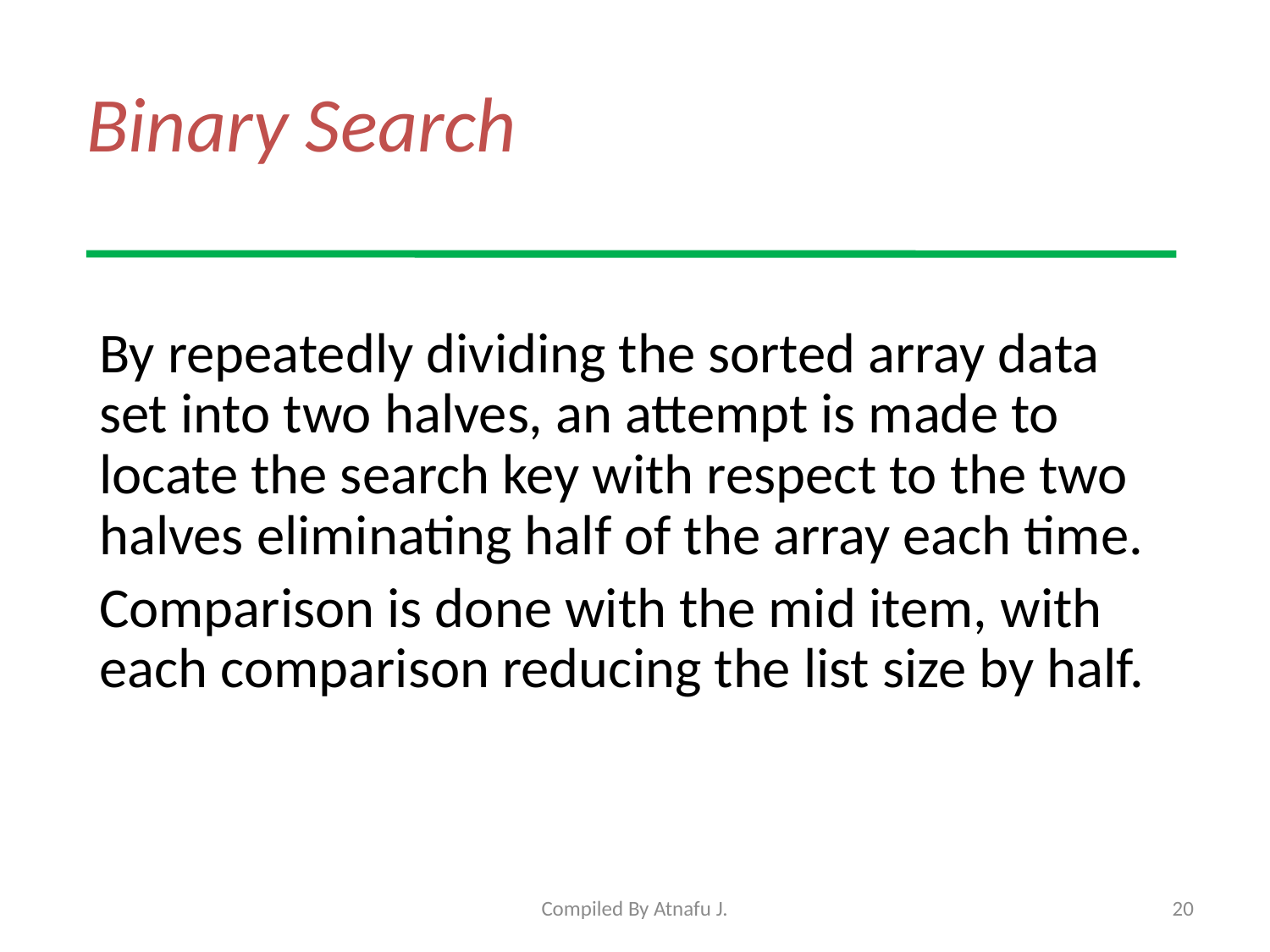

# Binary Search
By repeatedly dividing the sorted array data set into two halves, an attempt is made to locate the search key with respect to the two halves eliminating half of the array each time.
Comparison is done with the mid item, with each comparison reducing the list size by half.

Compiled By Atnafu J.
20